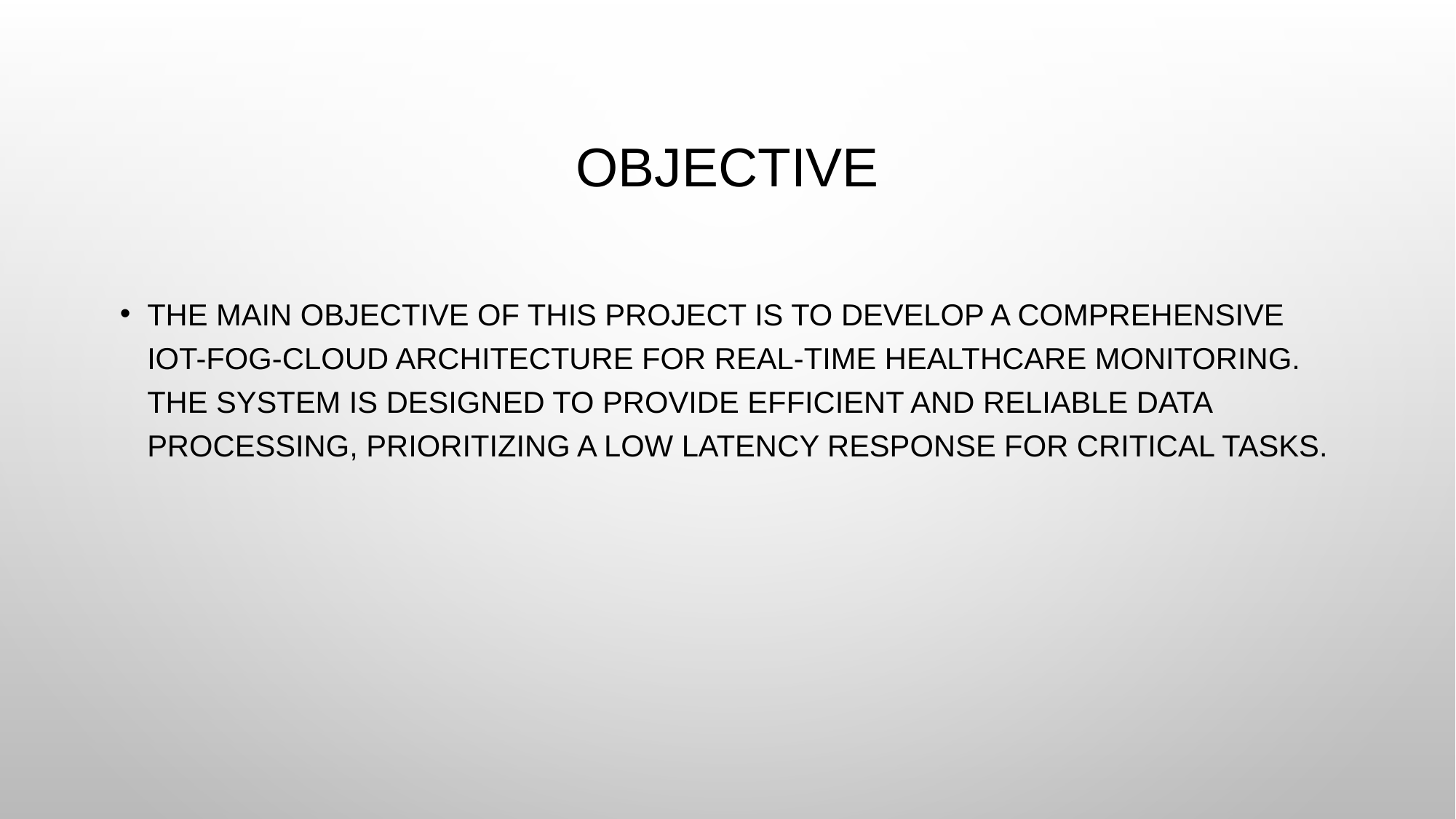

# objective
The main objective of this project is to develop a comprehensive IoT-Fog-Cloud architecture for real-time healthcare monitoring. The system is designed to provide efficient and reliable data processing, prioritizing a low latency response for critical tasks.